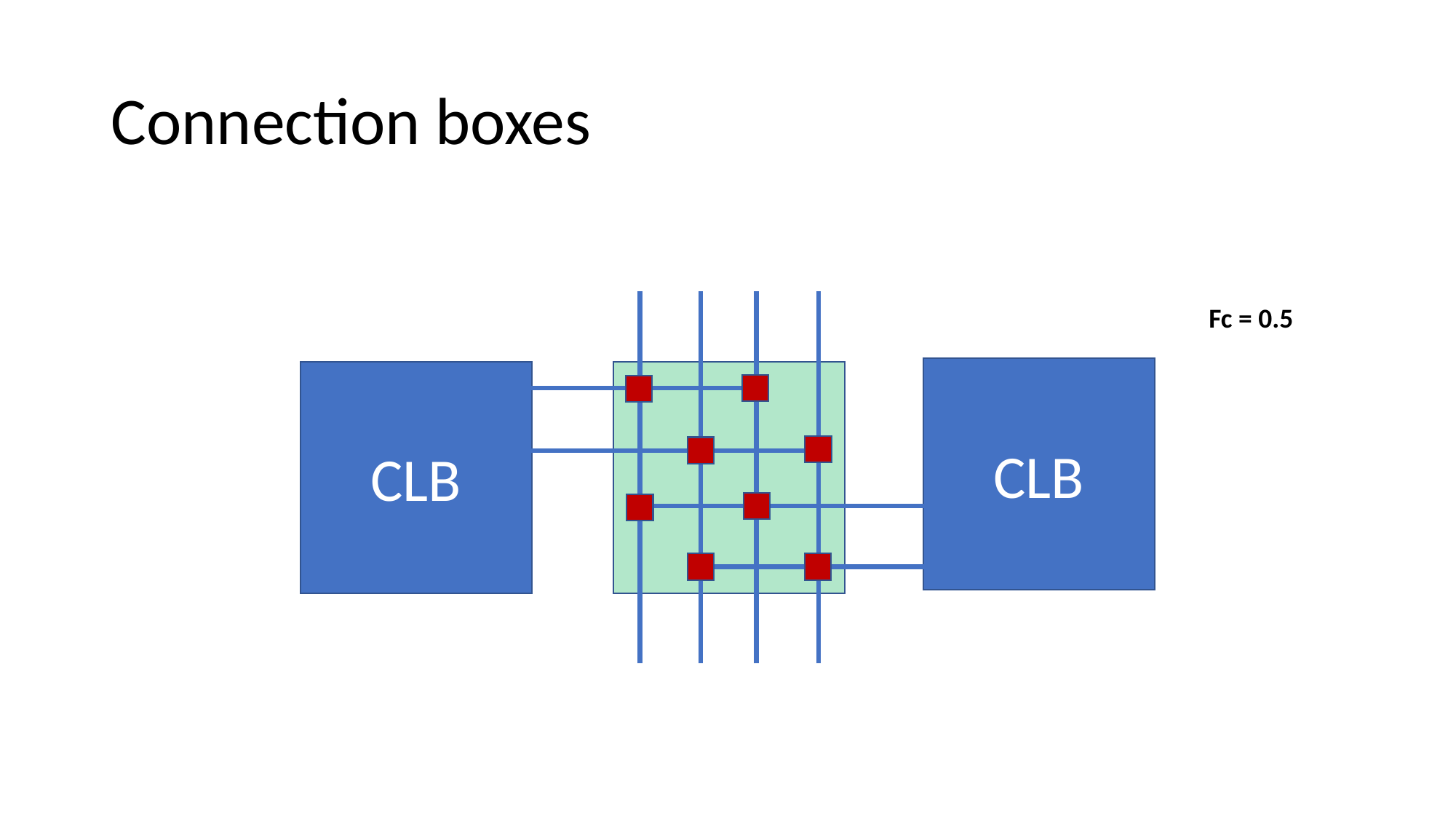

# Connection boxes
Fc = 0.5
CLB
CLB